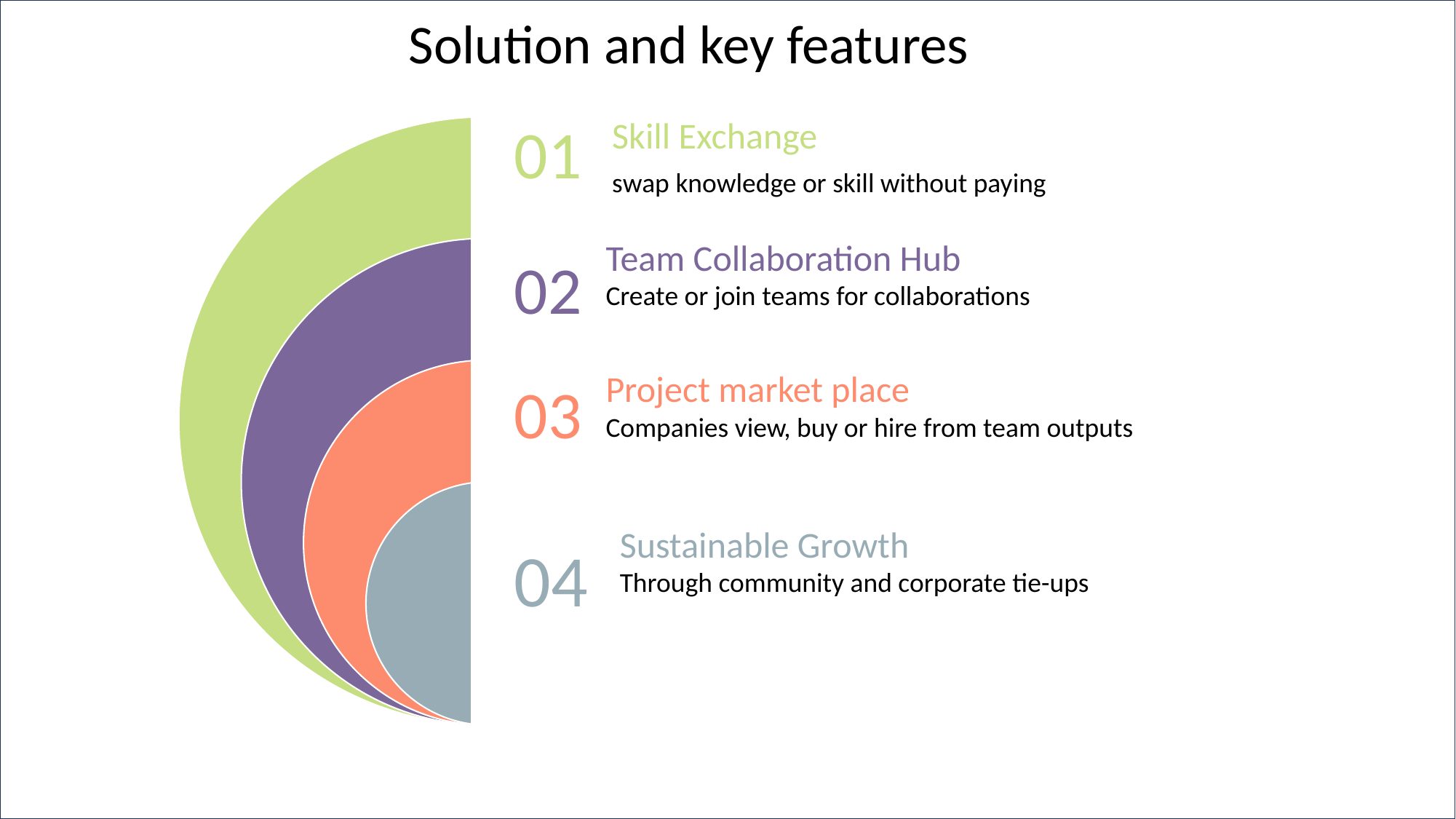

Solution and key features

01
   Skill Exchange
   swap knowledge or skill without paying

Team Collaboration Hub
Create or join teams for collaborations
02
Project market place
Companies view, buy or hire from team outputs

03
Sustainable Growth
Through community and corporate tie-ups
04